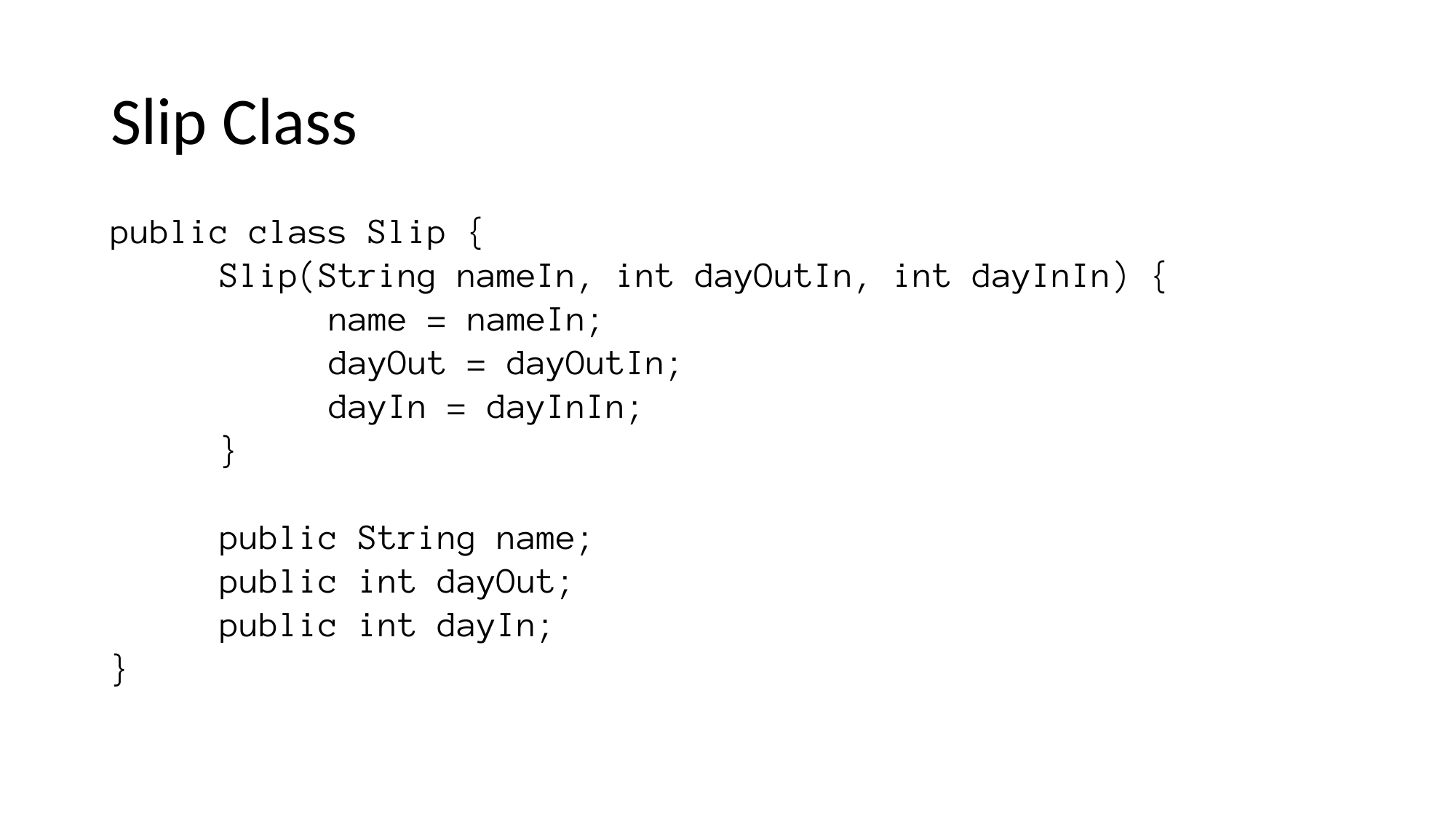

# Slip Class
public class Slip {
	Slip(String nameIn, int dayOutIn, int dayInIn) {
		name = nameIn;
		dayOut = dayOutIn;
		dayIn = dayInIn;
	}

	public String name;
	public int dayOut;
	public int dayIn;
}